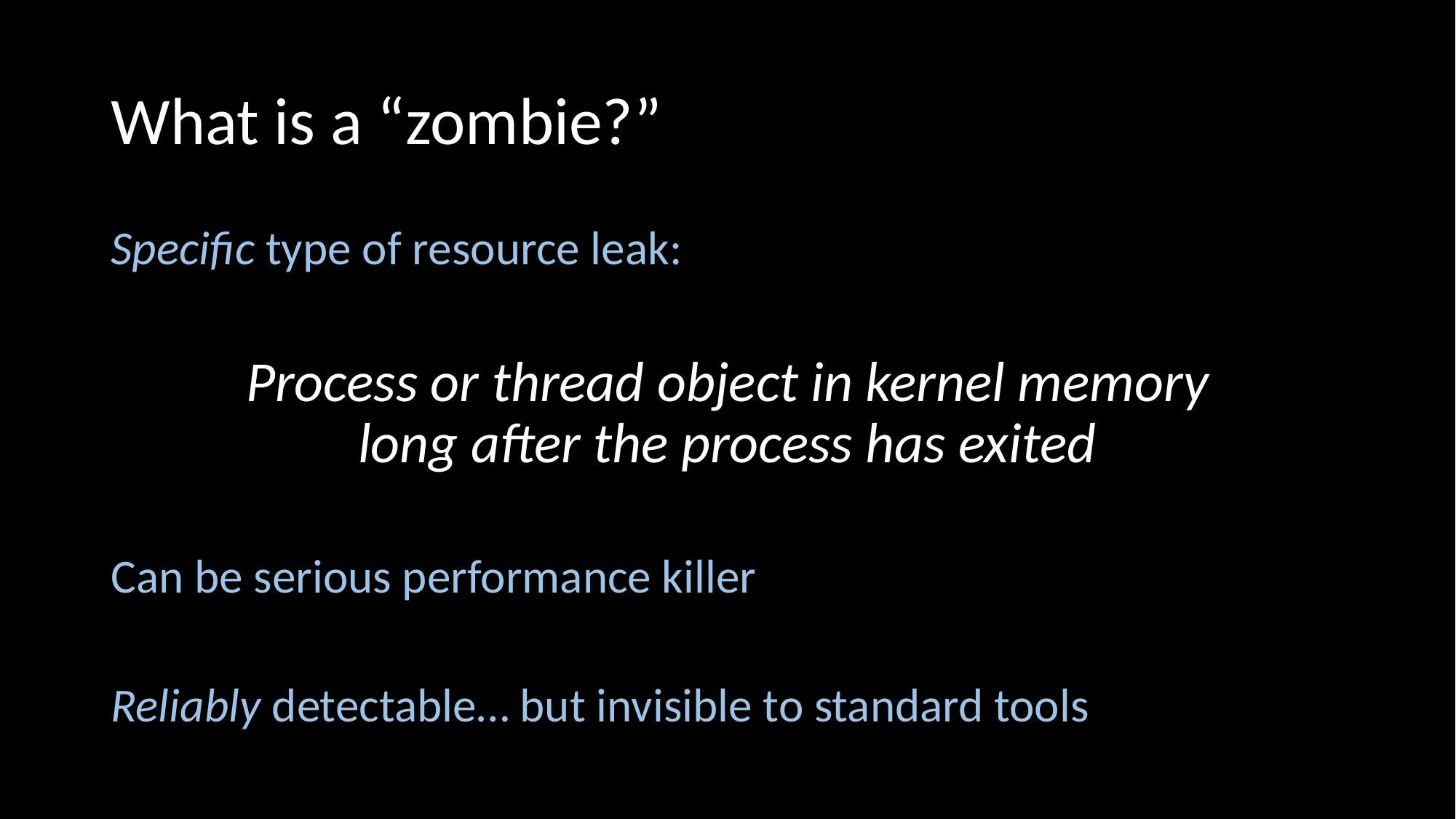

# What is a “zombie?”
Specific type of resource leak:

Process or thread object in kernel memory
long after the process has exited

Can be serious performance killer

Reliably detectable… but invisible to standard tools